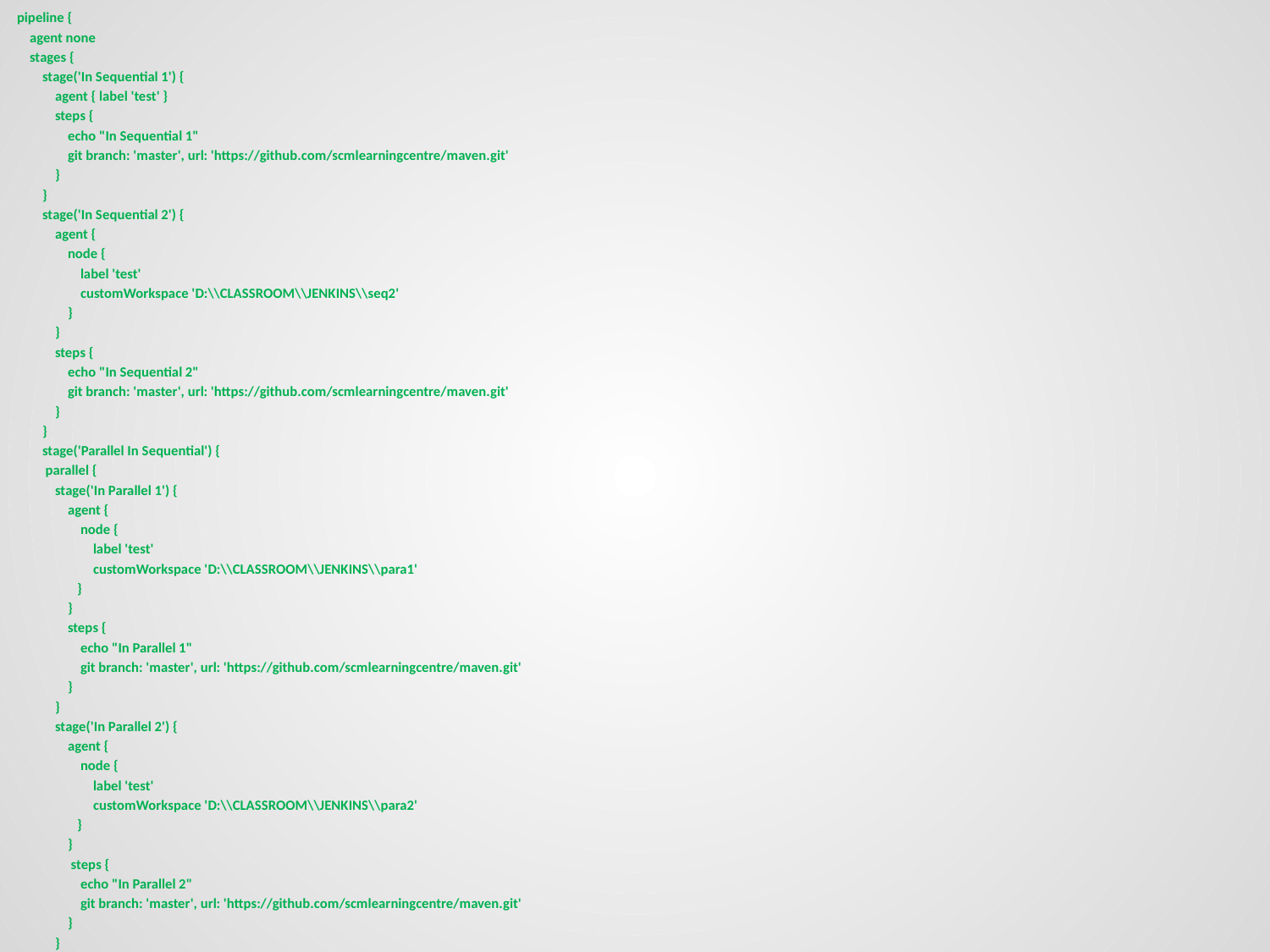

pipeline {
    agent none
    stages {
        stage('In Sequential 1') {
            agent { label 'test' }
            steps {
                echo "In Sequential 1"
                git branch: 'master', url: 'https://github.com/scmlearningcentre/maven.git'
            }
        }
        stage('In Sequential 2') {
            agent {
                node {
                    label 'test'
                    customWorkspace 'D:\\CLASSROOM\\JENKINS\\seq2'
                }
            }
            steps {
                echo "In Sequential 2"
                git branch: 'master', url: 'https://github.com/scmlearningcentre/maven.git'
            }
        }
        stage('Parallel In Sequential') {
         parallel {
            stage('In Parallel 1') {
                agent {
                    node {
                        label 'test'
                        customWorkspace 'D:\\CLASSROOM\\JENKINS\\para1'
                   }
                }
                steps {
                    echo "In Parallel 1"
                    git branch: 'master', url: 'https://github.com/scmlearningcentre/maven.git'
                }
            }
            stage('In Parallel 2') {
                agent {
                    node {
                        label 'test'
                        customWorkspace 'D:\\CLASSROOM\\JENKINS\\para2'
                   }
                }
                 steps {
                    echo "In Parallel 2"
                    git branch: 'master', url: 'https://github.com/scmlearningcentre/maven.git'
                }
            }
         }
        }
    }
}